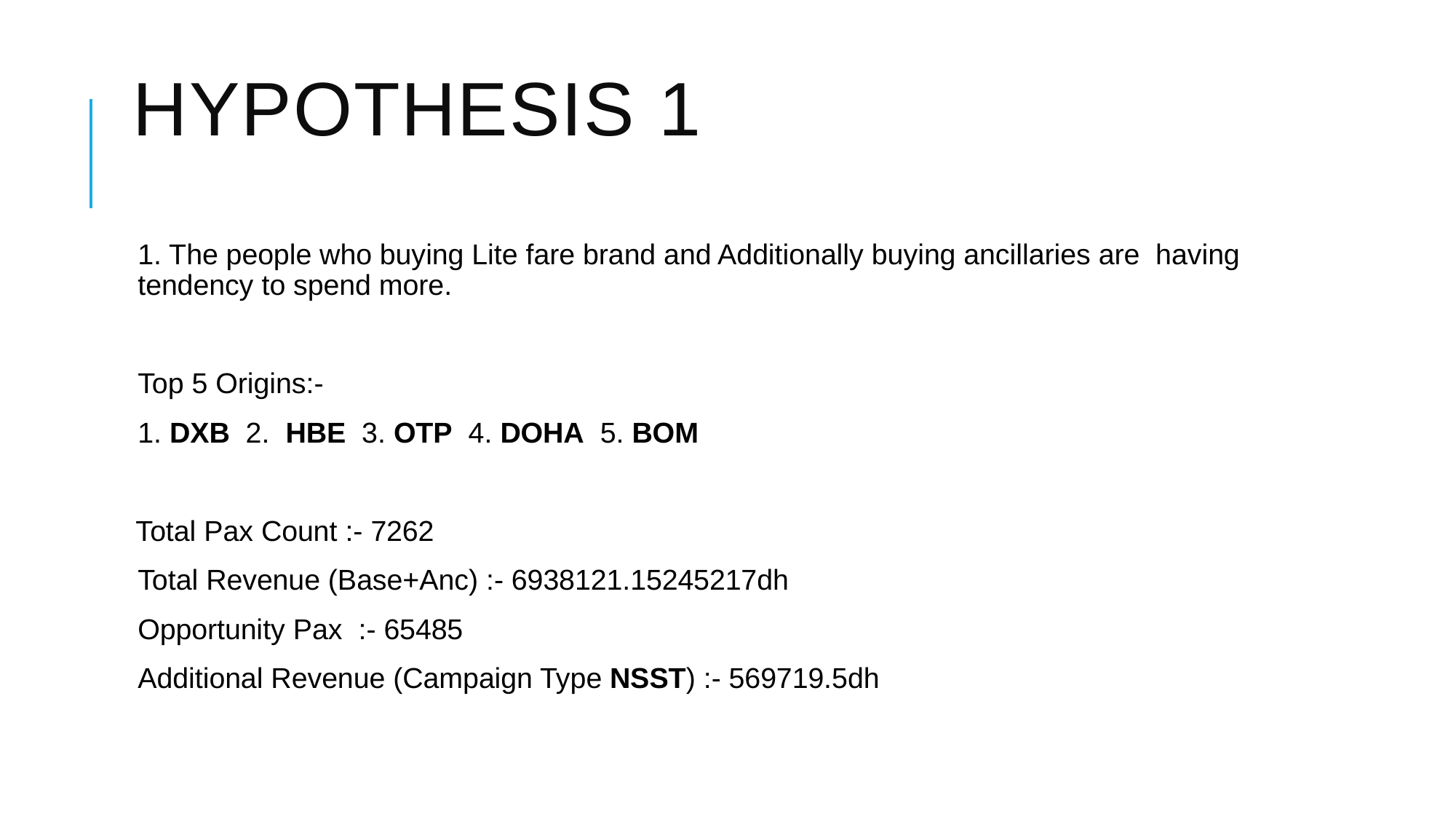

# Hypothesis 1
1. The people who buying Lite fare brand and Additionally buying ancillaries are  having tendency to spend more.

Top 5 Origins:-
1. DXB  2.  HBE  3. OTP  4. DOHA  5. BOM

 Total Pax Count :- 7262
Total Revenue (Base+Anc) :- 6938121.15245217dh
Opportunity Pax  :- 65485
Additional Revenue (Campaign Type NSST) :- 569719.5dh